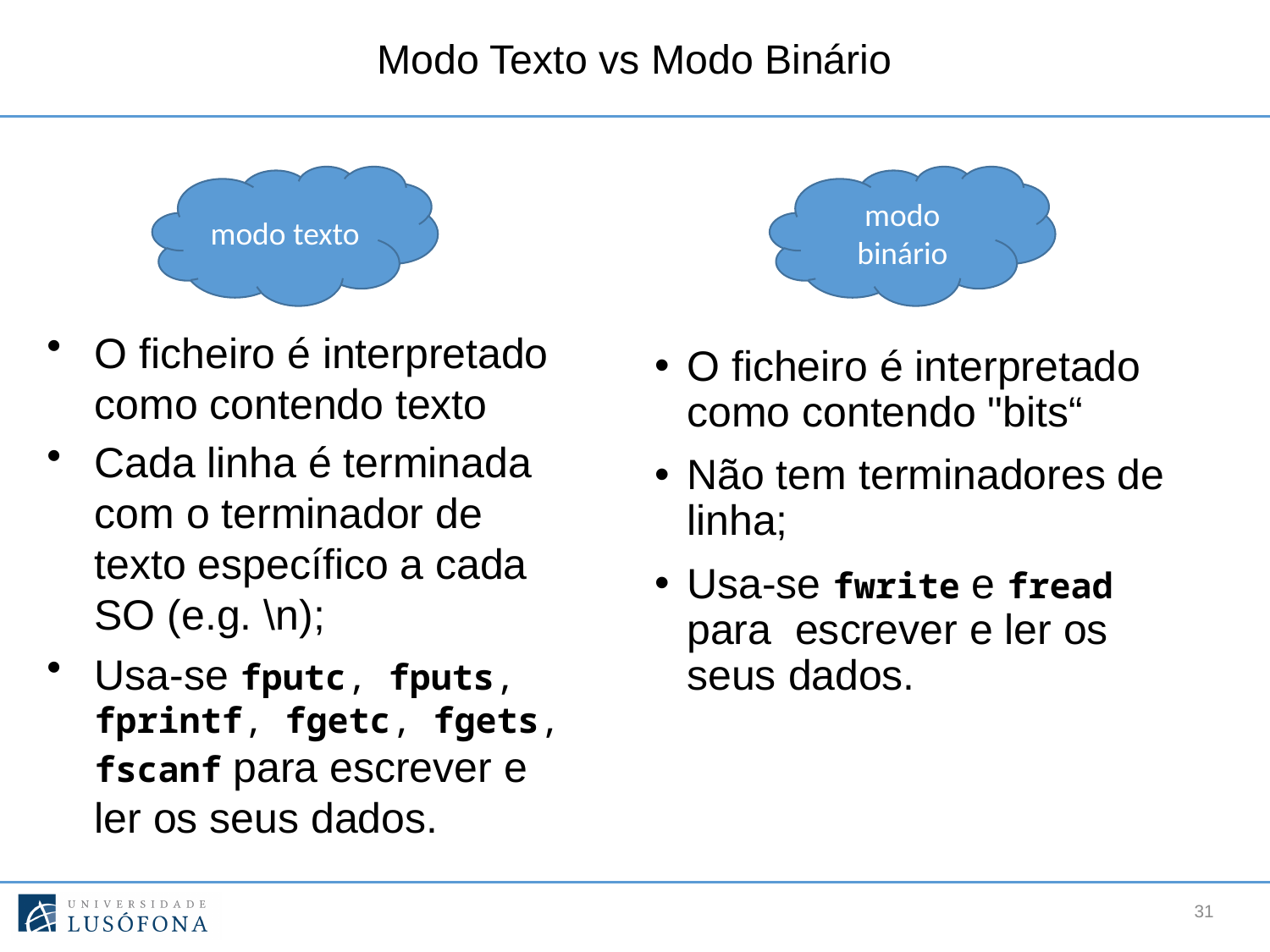

# Modo Texto vs Modo Binário
modo texto
modo binário
O ficheiro é interpretado como contendo texto
Cada linha é terminada com o terminador de texto específico a cada SO (e.g. \n);
Usa-se fputc, fputs, fprintf, fgetc, fgets, fscanf para escrever e ler os seus dados.
O ficheiro é interpretado como contendo "bits“
Não tem terminadores de linha;
Usa-se fwrite e fread para  escrever e ler os seus dados.

31